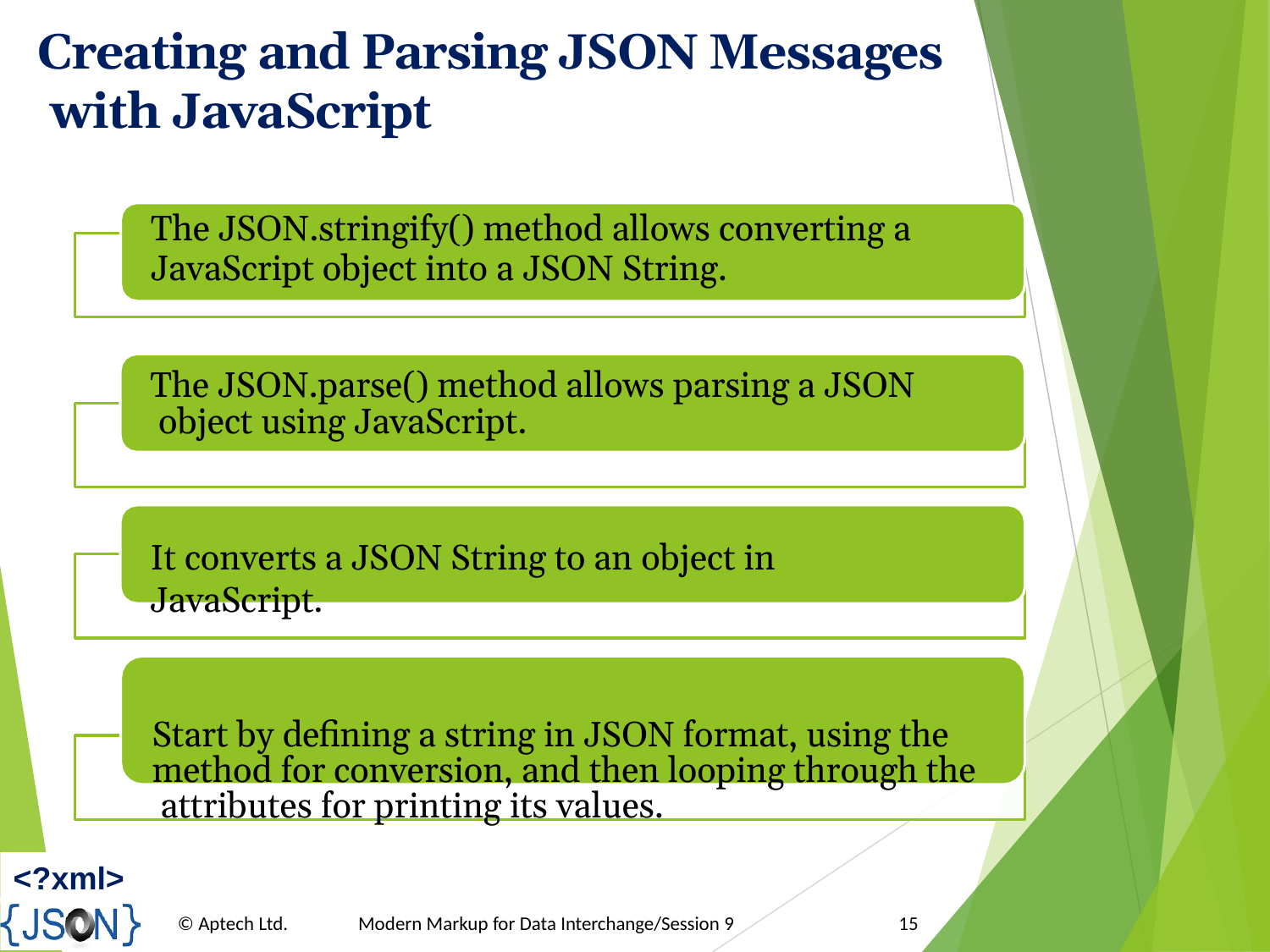

# Creating and Parsing JSON Messages  with JavaScript

The JSON.stringify() method allows converting a
JavaScript object into a JSON String.

The JSON.parse() method allows parsing a JSON  object using JavaScript.

It converts a JSON String to an object in JavaScript.

Start by defining a string in JSON format, using the  method for conversion, and then looping through the  attributes for printing its values.

<?xml>
© Aptech Ltd.
Modern Markup for Data Interchange/Session 9
15